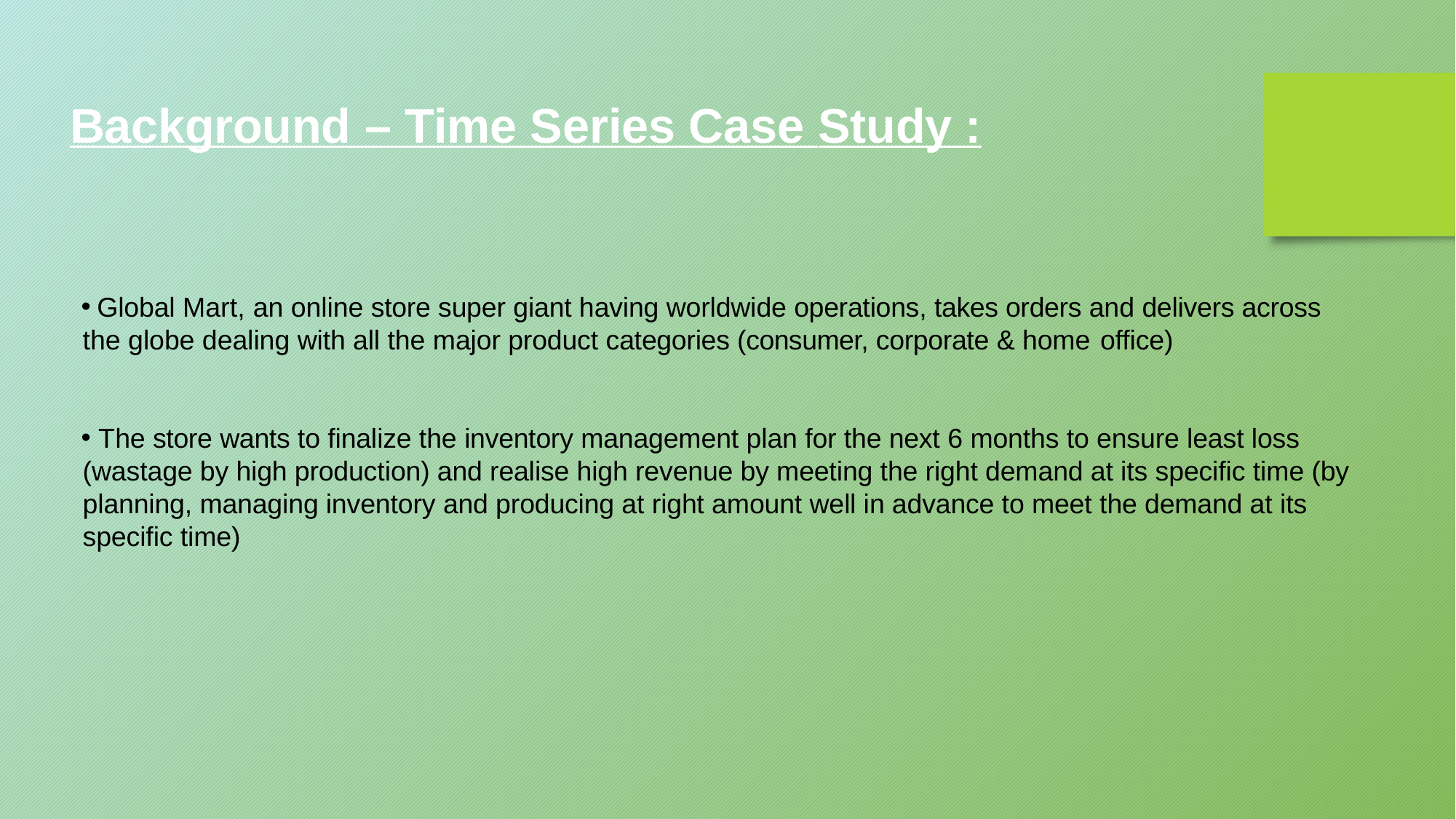

Background – Time Series Case Study :
 Global Mart, an online store super giant having worldwide operations, takes orders and delivers across  the globe dealing with all the major product categories (consumer, corporate & home office)

 The store wants to finalize the inventory management plan for the next 6 months to ensure least loss (wastage by high production) and realise high revenue by meeting the right demand at its specific time (by planning, managing inventory and producing at right amount well in advance to meet the demand at its specific time)